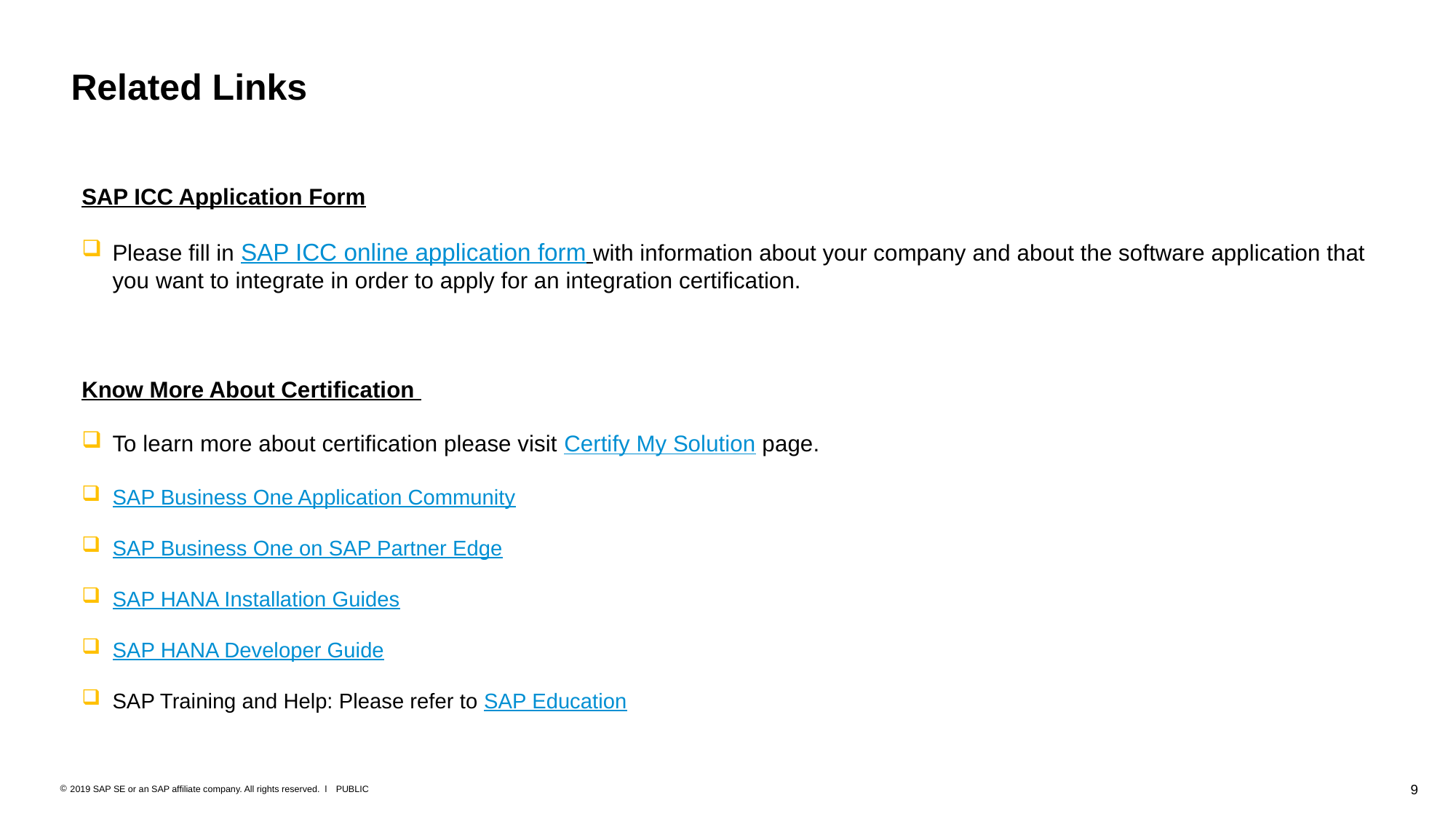

# Related Links
SAP ICC Application Form

Please fill in SAP ICC online application form with information about your company and about the software application that you want to integrate in order to apply for an integration certification.

Know More About Certification

To learn more about certification please visit Certify My Solution page.

SAP Business One Application Community

SAP Business One on SAP Partner Edge

SAP HANA Installation Guides

SAP HANA Developer Guide

SAP Training and Help: Please refer to SAP Education